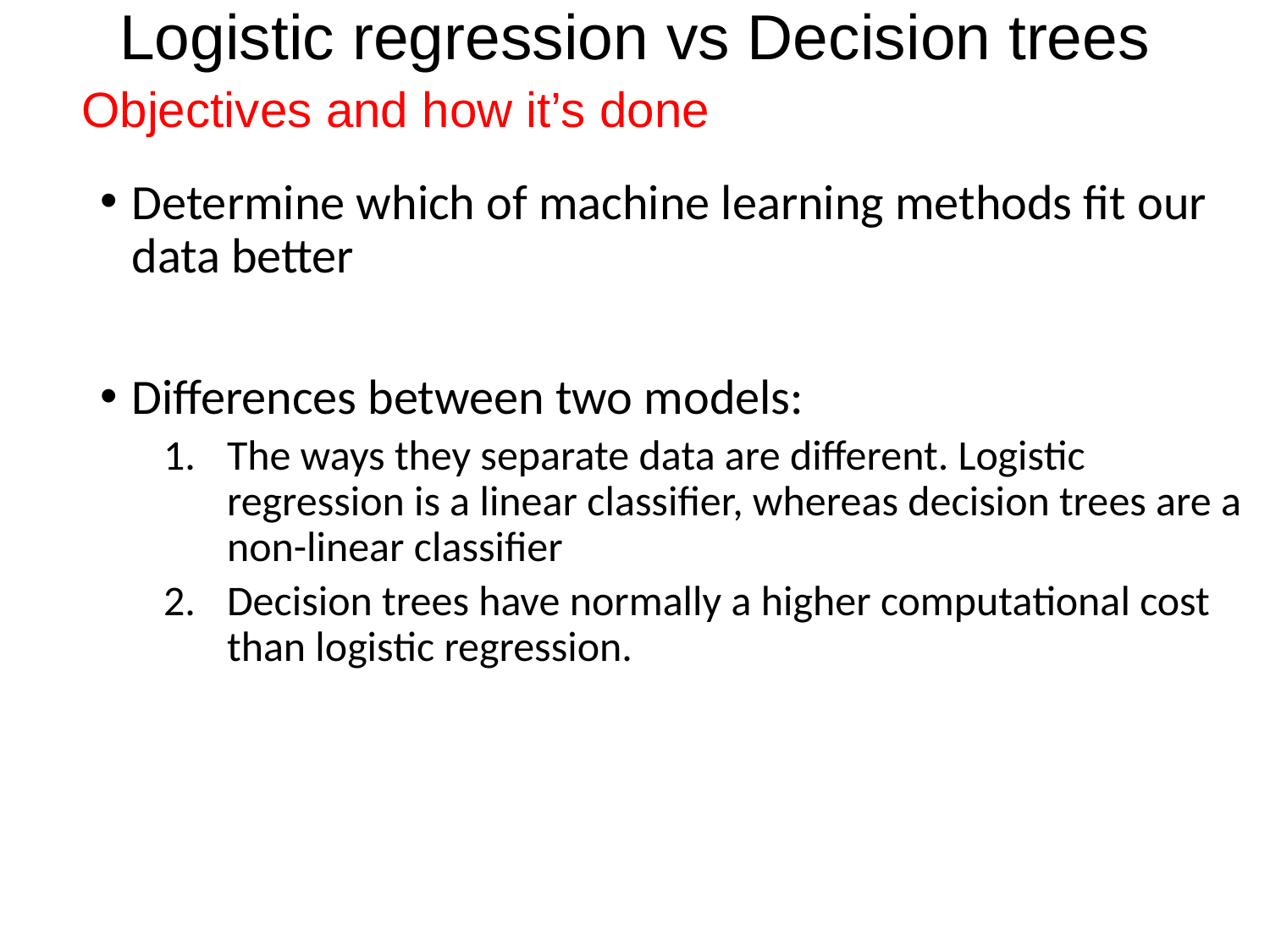

# Logistic regression vs Decision trees
Objectives and how it’s done
Determine which of machine learning methods fit our data better

Differences between two models:
The ways they separate data are different. Logistic regression is a linear classifier, whereas decision trees are a non-linear classifier
Decision trees have normally a higher computational cost than logistic regression.